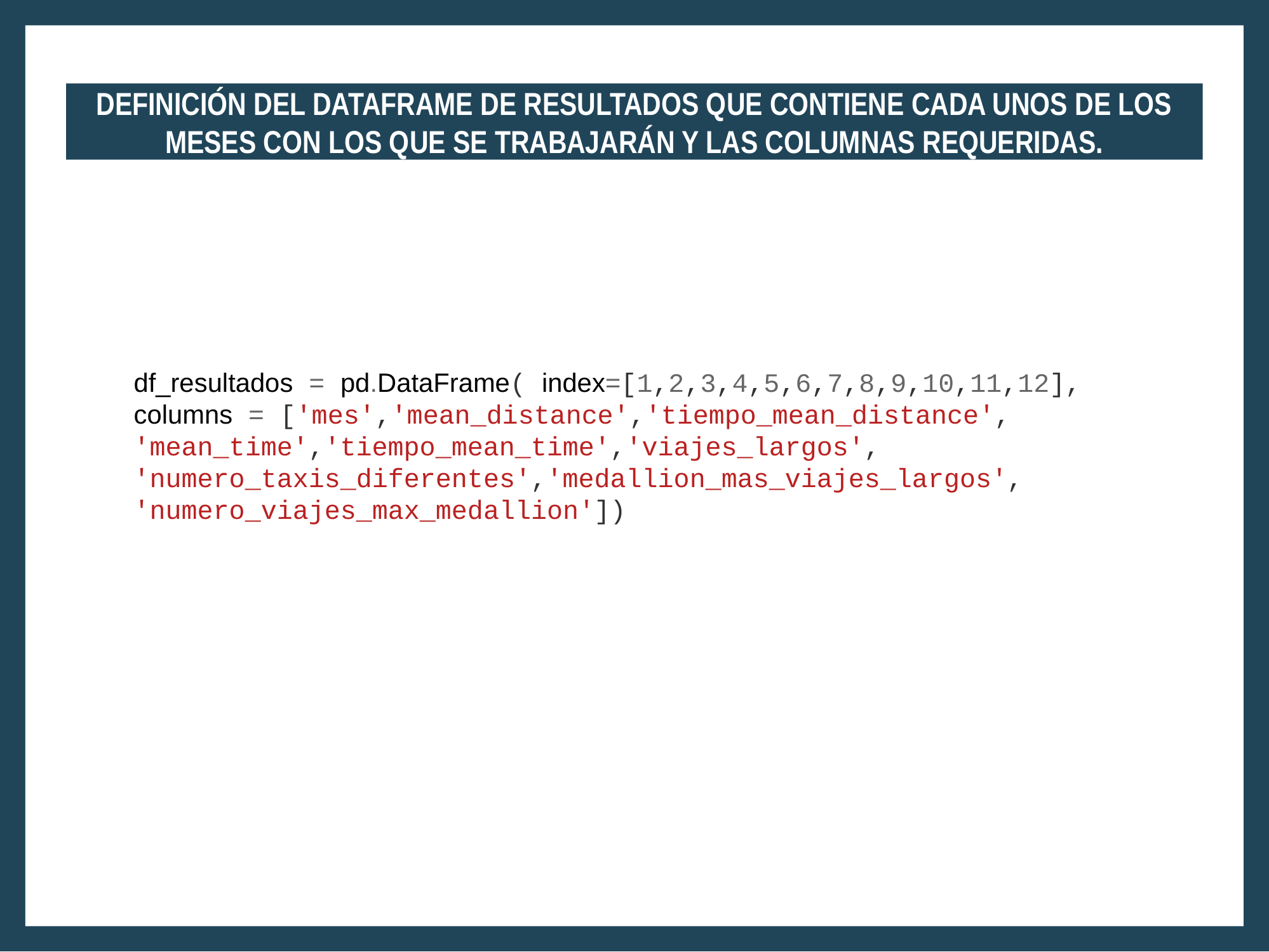

DEFINICIÓN DEL DATAFRAME DE RESULTADOS QUE CONTIENE CADA UNOS DE LOS MESES CON LOS QUE SE TRABAJARÁN Y LAS COLUMNAS REQUERIDAS.
df_resultados = pd.DataFrame( index=[1,2,3,4,5,6,7,8,9,10,11,12],
columns = ['mes','mean_distance','tiempo_mean_distance', 'mean_time','tiempo_mean_time','viajes_largos', 'numero_taxis_diferentes','medallion_mas_viajes_largos', 'numero_viajes_max_medallion'])